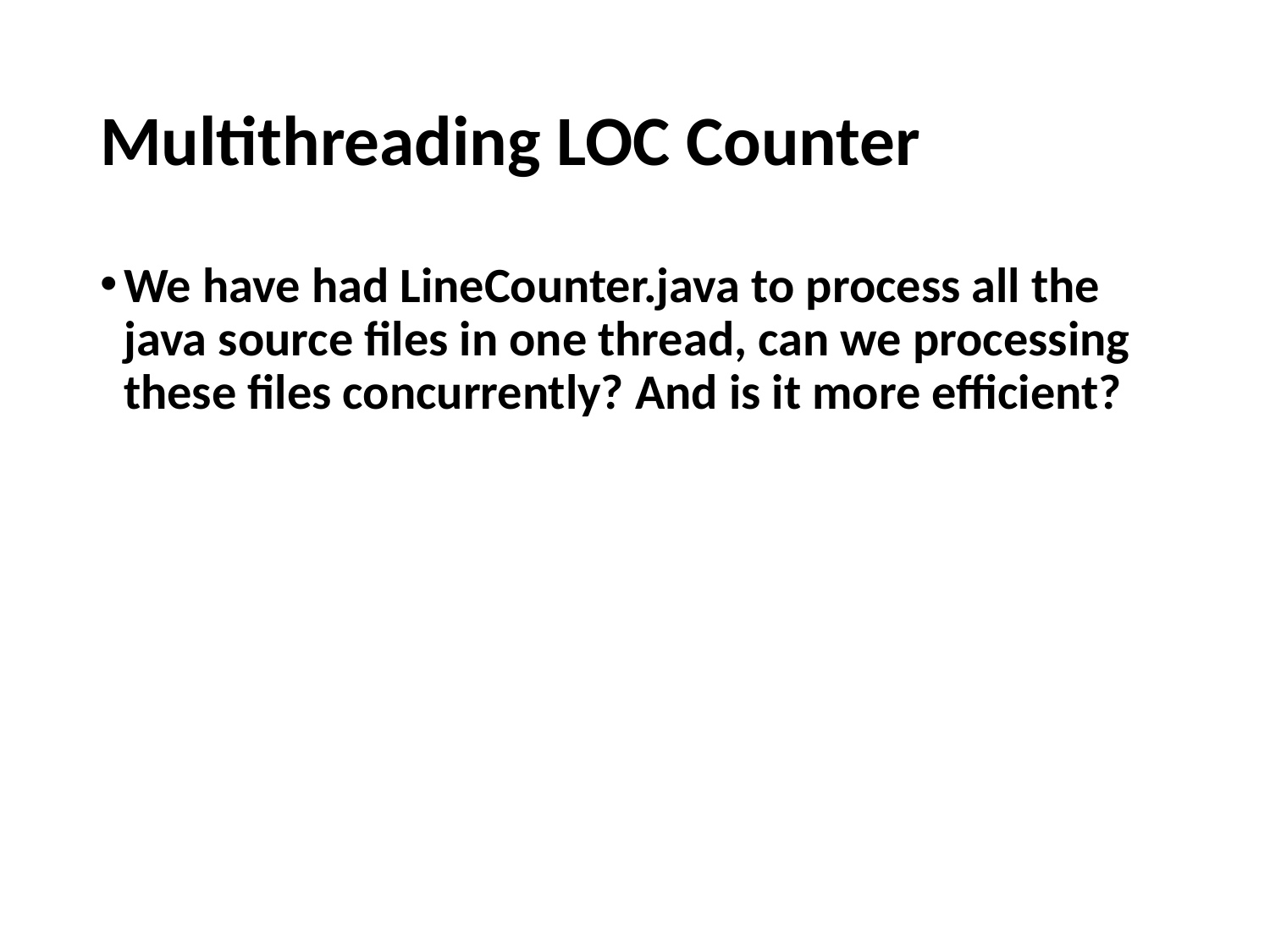

# Multithreading LOC Counter
We have had LineCounter.java to process all the java source files in one thread, can we processing these files concurrently? And is it more efficient?